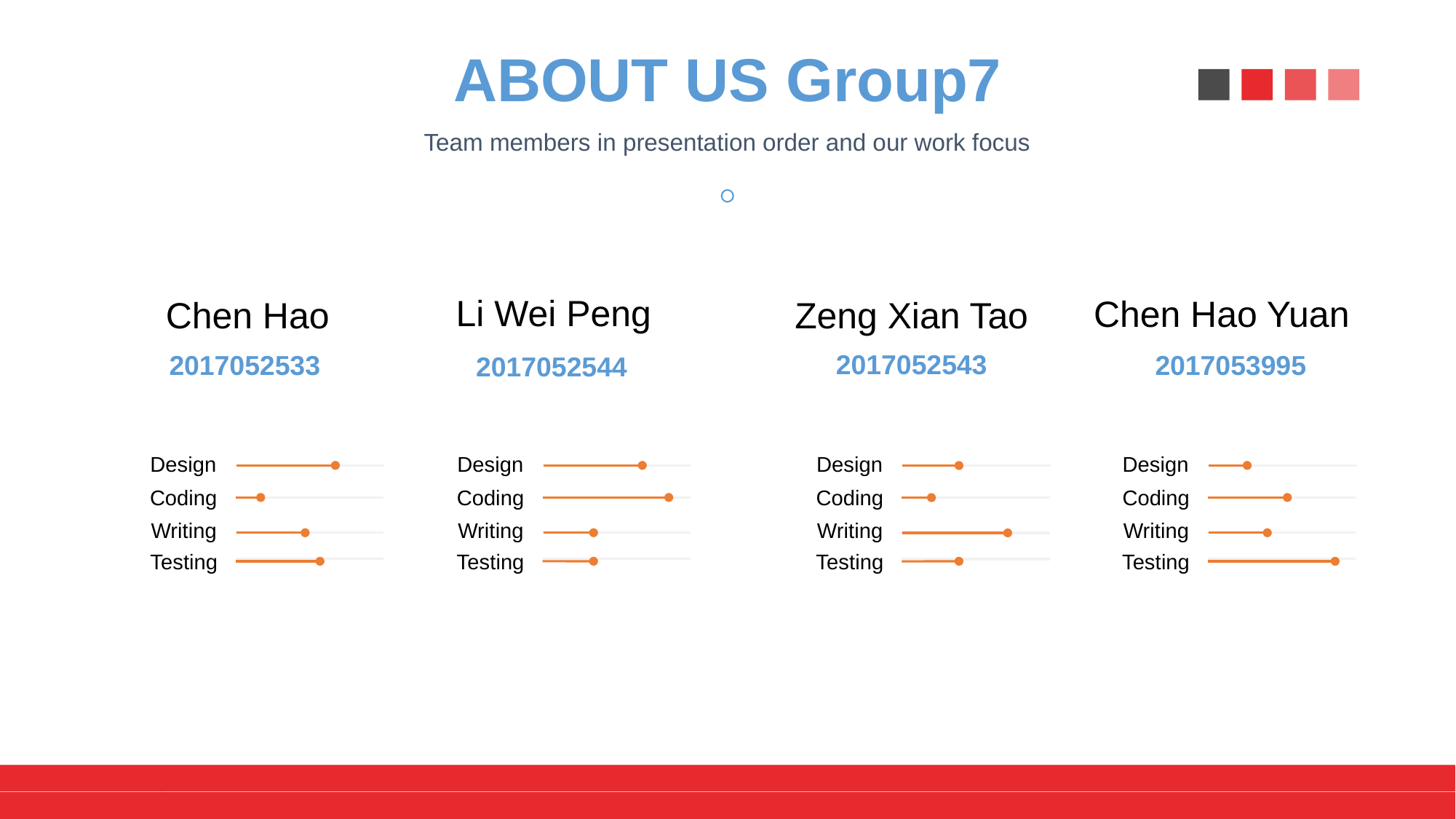

ABOUT US Group7

Team members in presentation order and our work focus

Li Wei Peng
Chen Hao Yuan
Chen Hao
Zeng Xian Tao
2017052543
2017052533
2017053995
2017052544
Design
Design
Design
Design
Coding
Coding
Coding
Coding
Writing
Writing
Writing
Writing
Testing
Testing
Testing
Testing